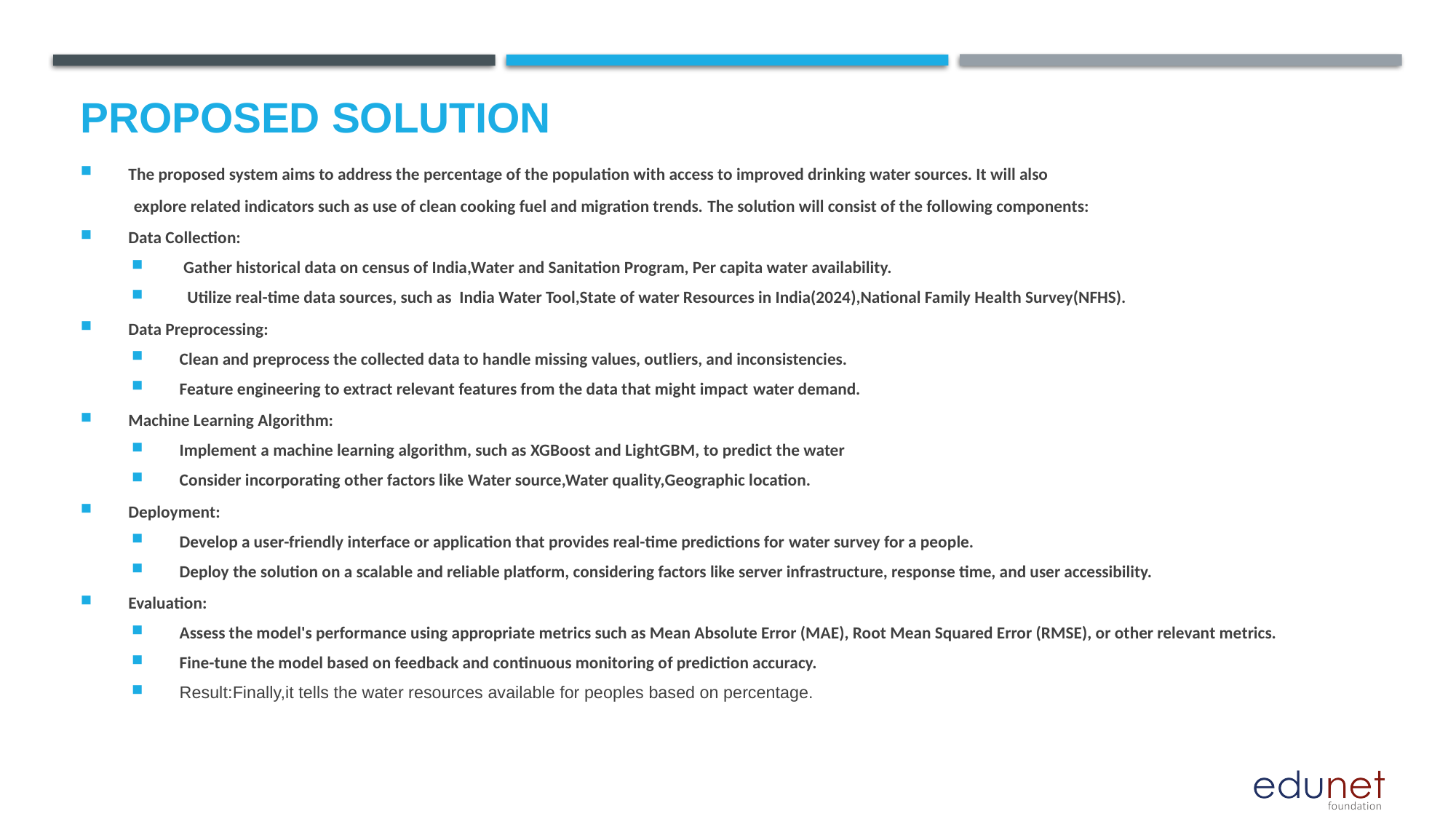

# Proposed Solution
The proposed system aims to address the percentage of the population with access to improved drinking water sources. It will also
              explore related indicators such as use of clean cooking fuel and migration trends. The solution will consist of the following components:
Data Collection:
 Gather historical data on census of India,Water and Sanitation Program, Per capita water availability.
  Utilize real-time data sources, such as  India Water Tool,State of water Resources in India(2024),National Family Health Survey(NFHS).
Data Preprocessing:
Clean and preprocess the collected data to handle missing values, outliers, and inconsistencies.
Feature engineering to extract relevant features from the data that might impact water demand.
Machine Learning Algorithm:
Implement a machine learning algorithm, such as XGBoost and LightGBM, to predict the water
Consider incorporating other factors like Water source,Water quality,Geographic location.
Deployment:
Develop a user-friendly interface or application that provides real-time predictions for water survey for a people.
Deploy the solution on a scalable and reliable platform, considering factors like server infrastructure, response time, and user accessibility.
Evaluation:
Assess the model's performance using appropriate metrics such as Mean Absolute Error (MAE), Root Mean Squared Error (RMSE), or other relevant metrics.
Fine-tune the model based on feedback and continuous monitoring of prediction accuracy.
Result:Finally,it tells the water resources available for peoples based on percentage.